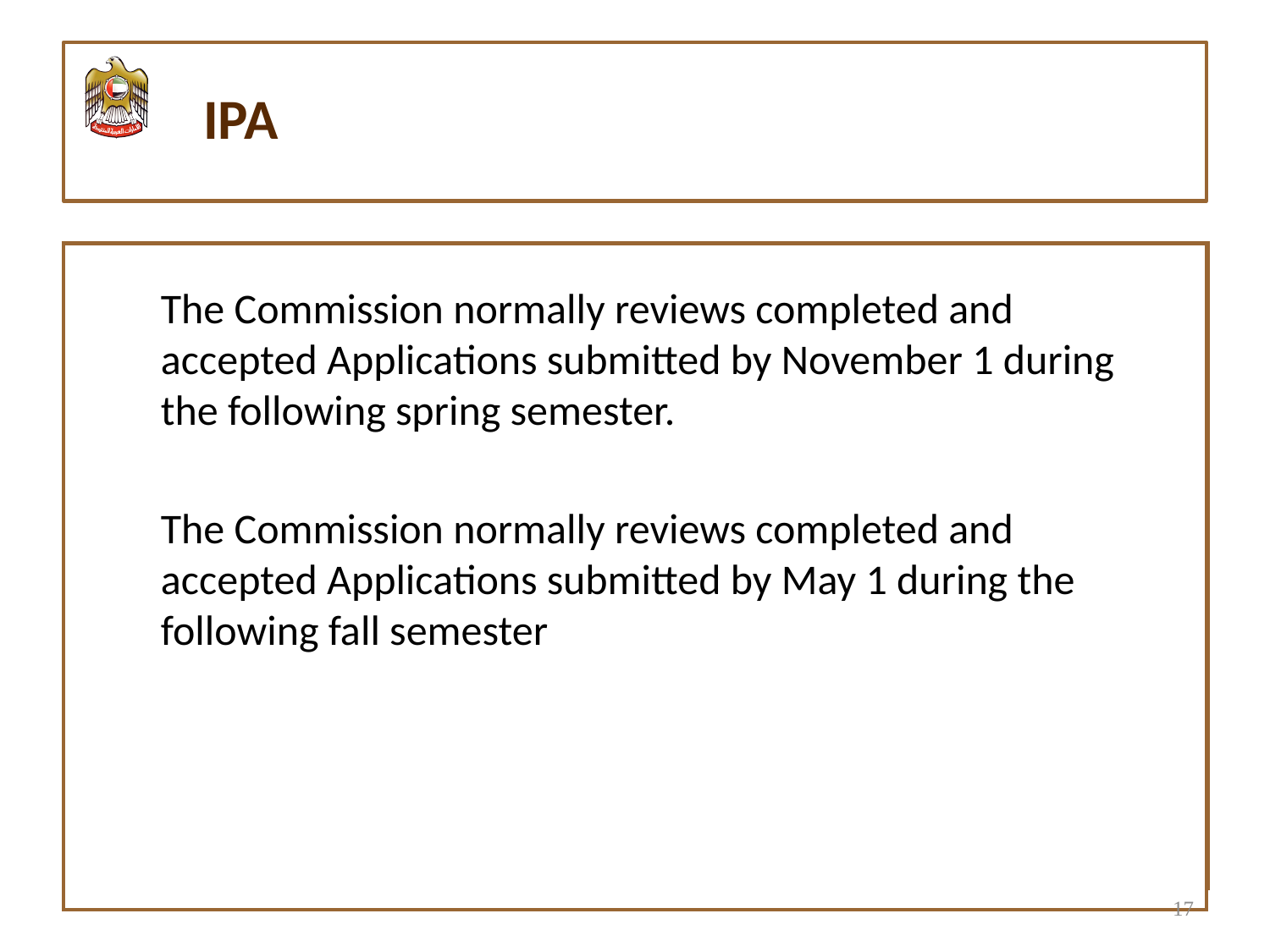

#
IPA
|  |
| --- |
The Commission normally reviews completed and accepted Applications submitted by November 1 during the following spring semester.

The Commission normally reviews completed and accepted Applications submitted by May 1 during the following fall semester

17